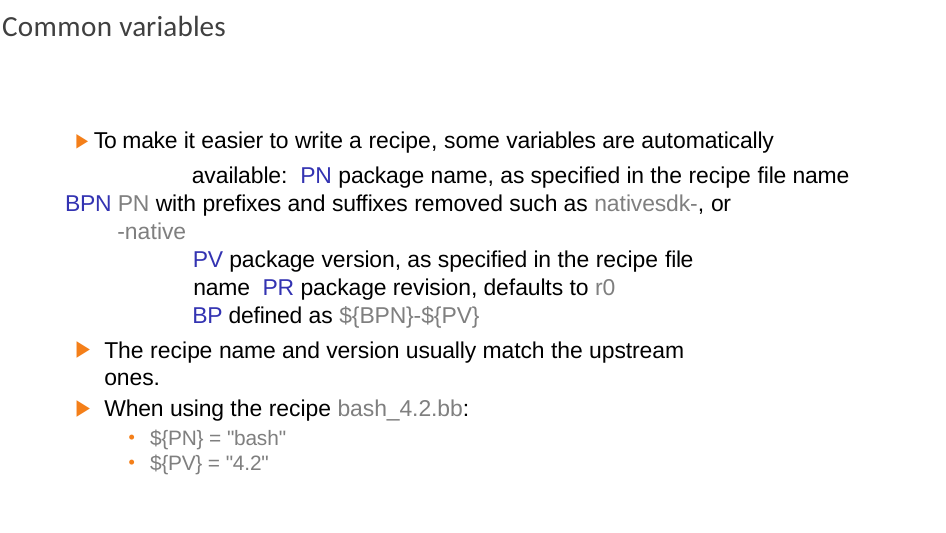

# Common variables
▶ To make it easier to write a recipe, some variables are automatically available:  PN package name, as specified in the recipe file name
BPN PN with prefixes and suffixes removed such as nativesdk-, or
-native
PV package version, as specified in the recipe file name  PR package revision, defaults to r0
BP defined as ${BPN}-${PV}
The recipe name and version usually match the upstream ones.
When using the recipe bash_4.2.bb:
${PN} = "bash"
${PV} = "4.2"
67/300
Remake by Mao Huynh